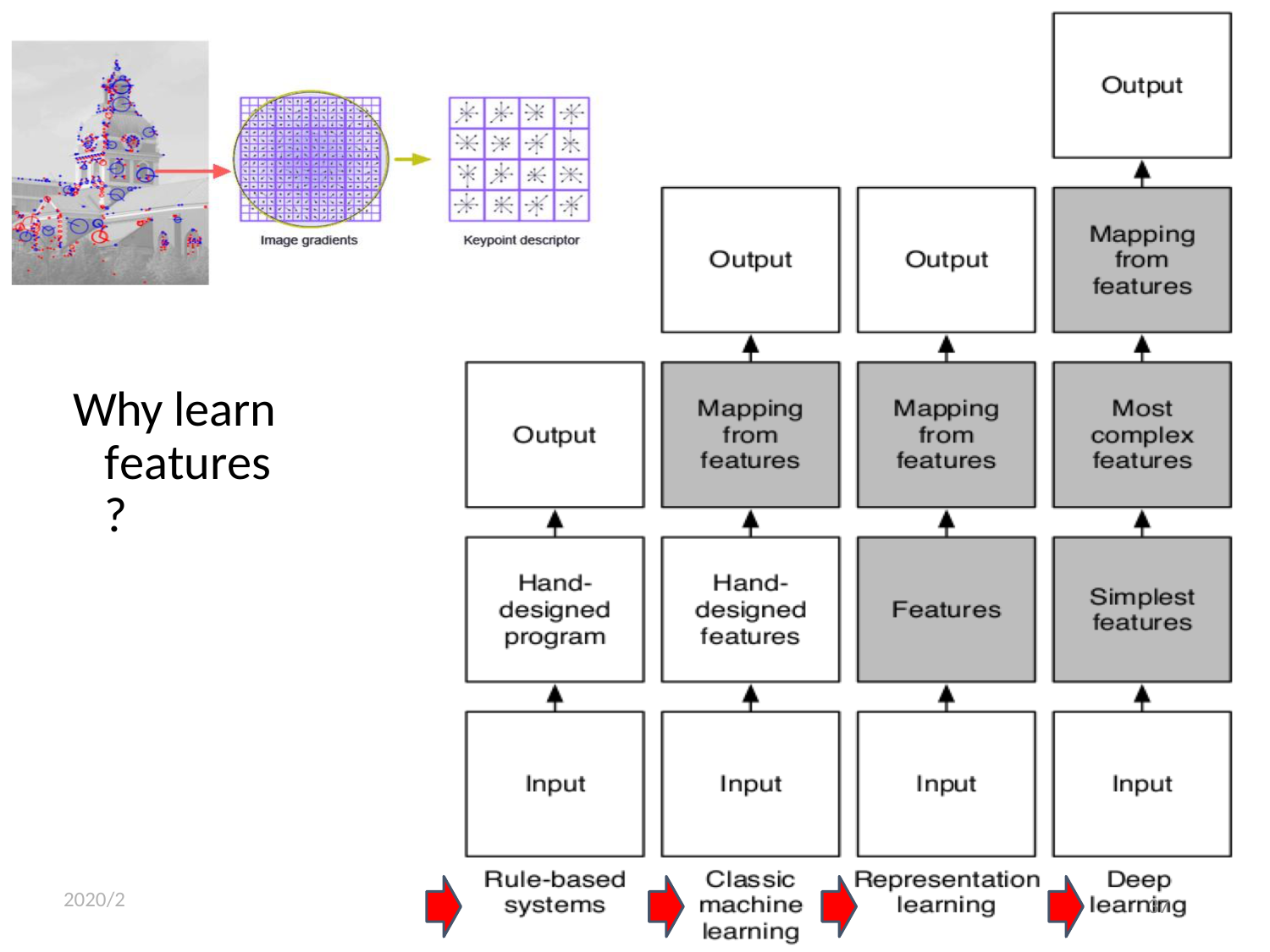

# Why learn  features?

2020/2
Beilun Wang
37
34